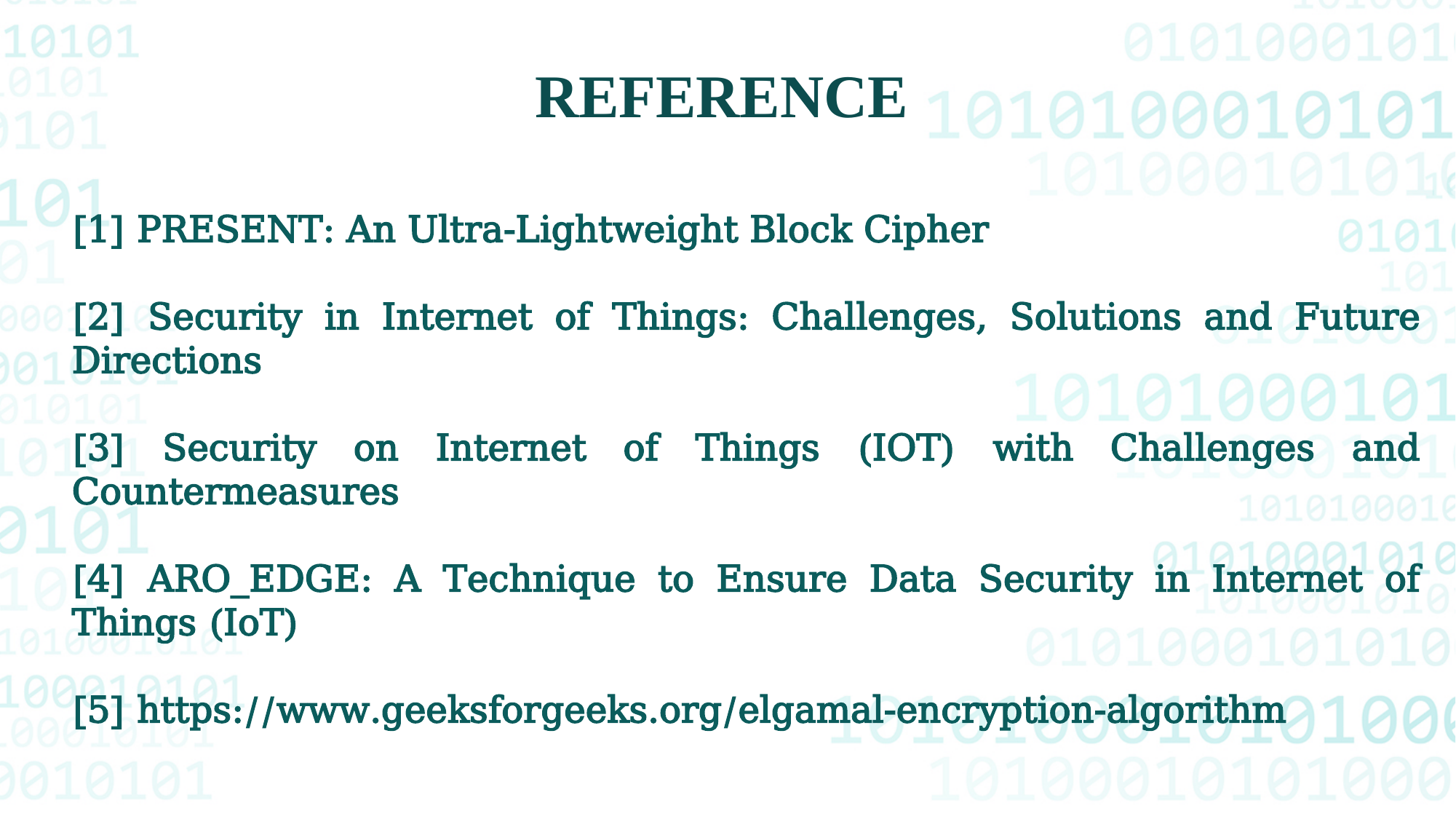

REFERENCE
[1] PRESENT: An Ultra-Lightweight Block Cipher

[2] Security in Internet of Things: Challenges, Solutions and Future Directions

[3] Security on Internet of Things (IOT) with Challenges and Countermeasures

[4] ARO_EDGE: A Technique to Ensure Data Security in Internet of Things (IoT)

[5] https://www.geeksforgeeks.org/elgamal-encryption-algorithm